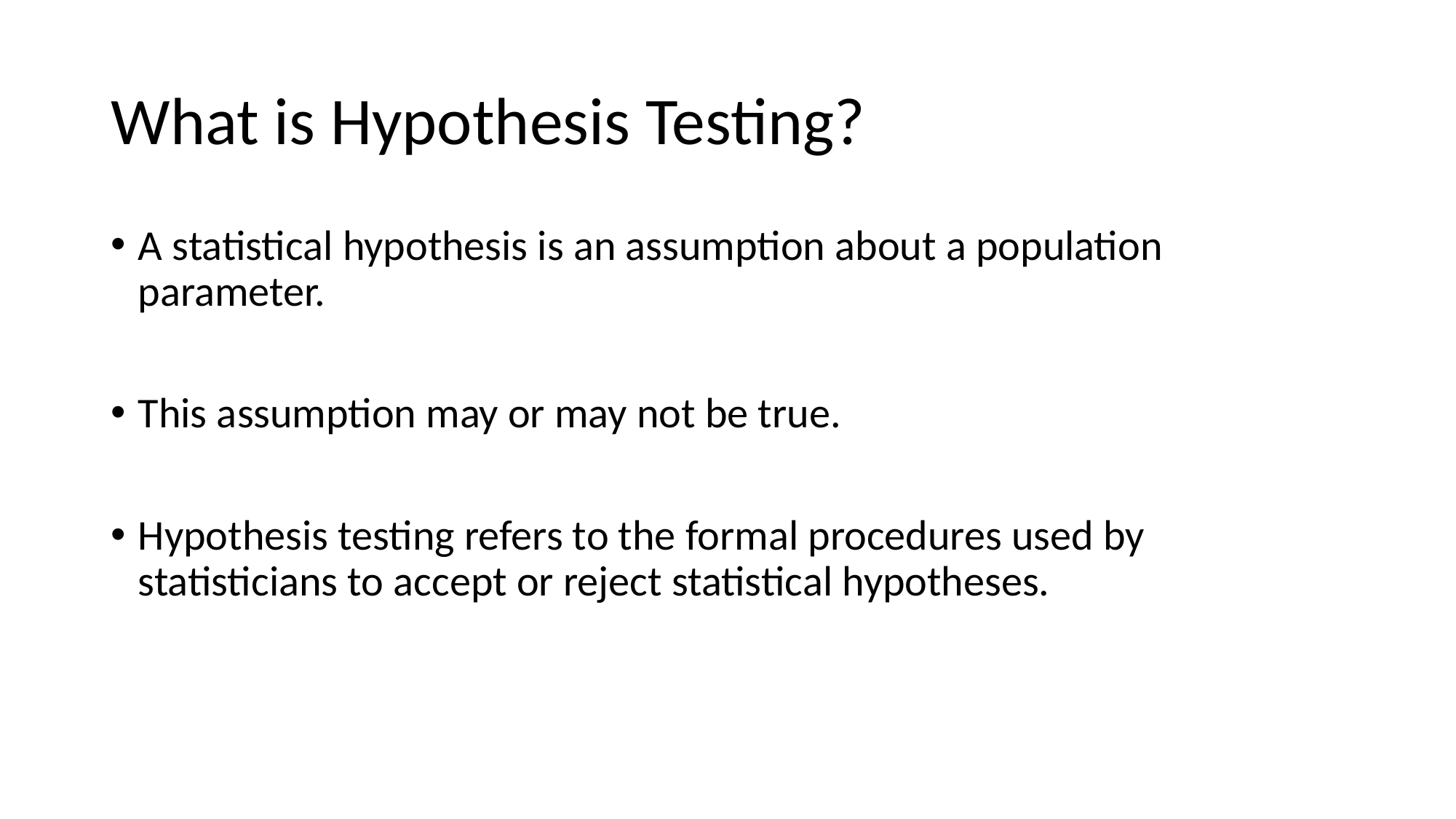

# What is Hypothesis Testing?
A statistical hypothesis is an assumption about a population parameter.

This assumption may or may not be true.

Hypothesis testing refers to the formal procedures used by statisticians to accept or reject statistical hypotheses.